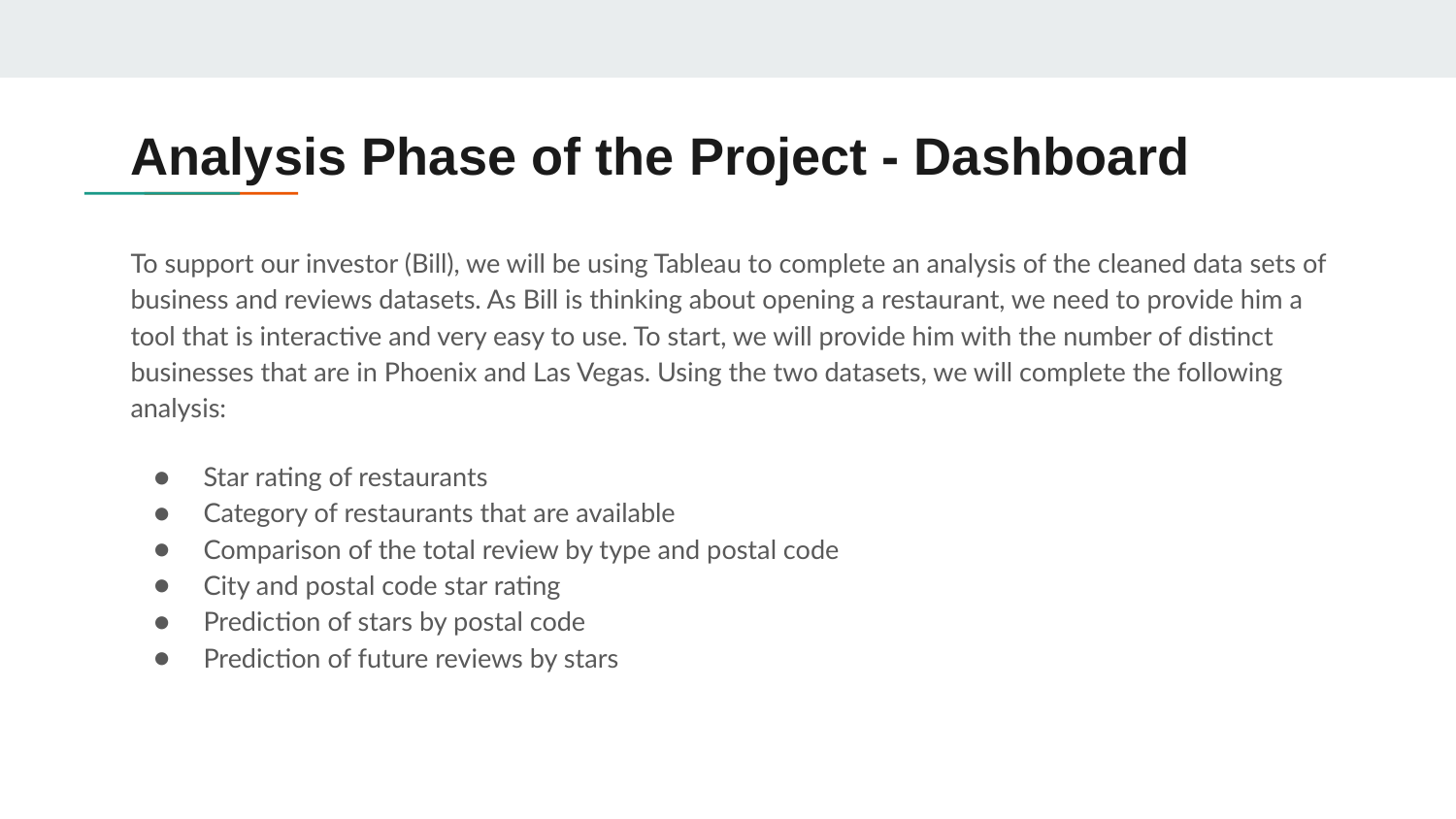

# Analysis Phase of the Project - Dashboard

To support our investor (Bill), we will be using Tableau to complete an analysis of the cleaned data sets of business and reviews datasets. As Bill is thinking about opening a restaurant, we need to provide him a tool that is interactive and very easy to use. To start, we will provide him with the number of distinct businesses that are in Phoenix and Las Vegas. Using the two datasets, we will complete the following analysis:
Star rating of restaurants
Category of restaurants that are available
Comparison of the total review by type and postal code
City and postal code star rating
Prediction of stars by postal code
Prediction of future reviews by stars